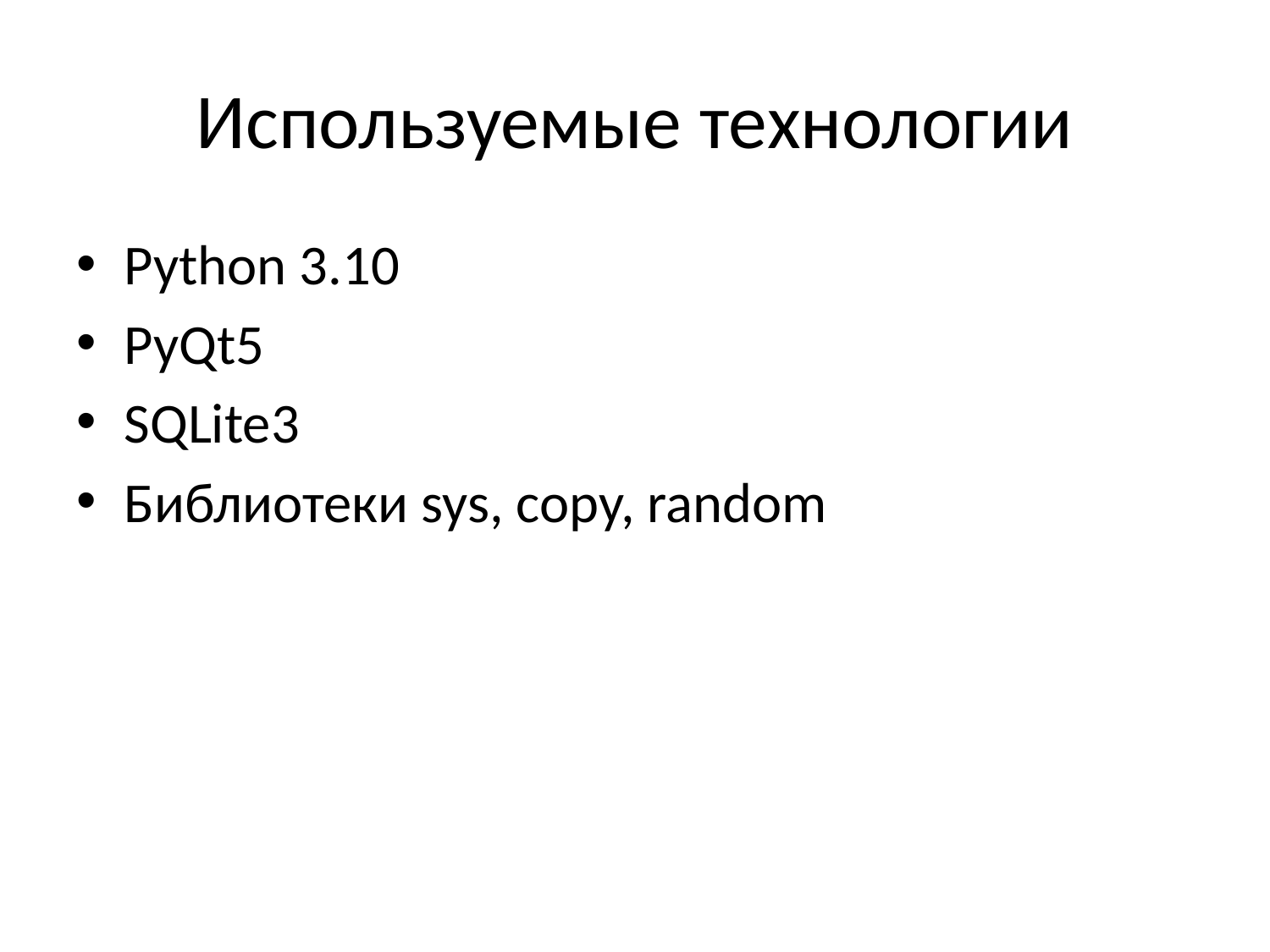

# Используемые технологии
Python 3.10
PyQt5
SQLite3
Библиотеки sys, copy, random